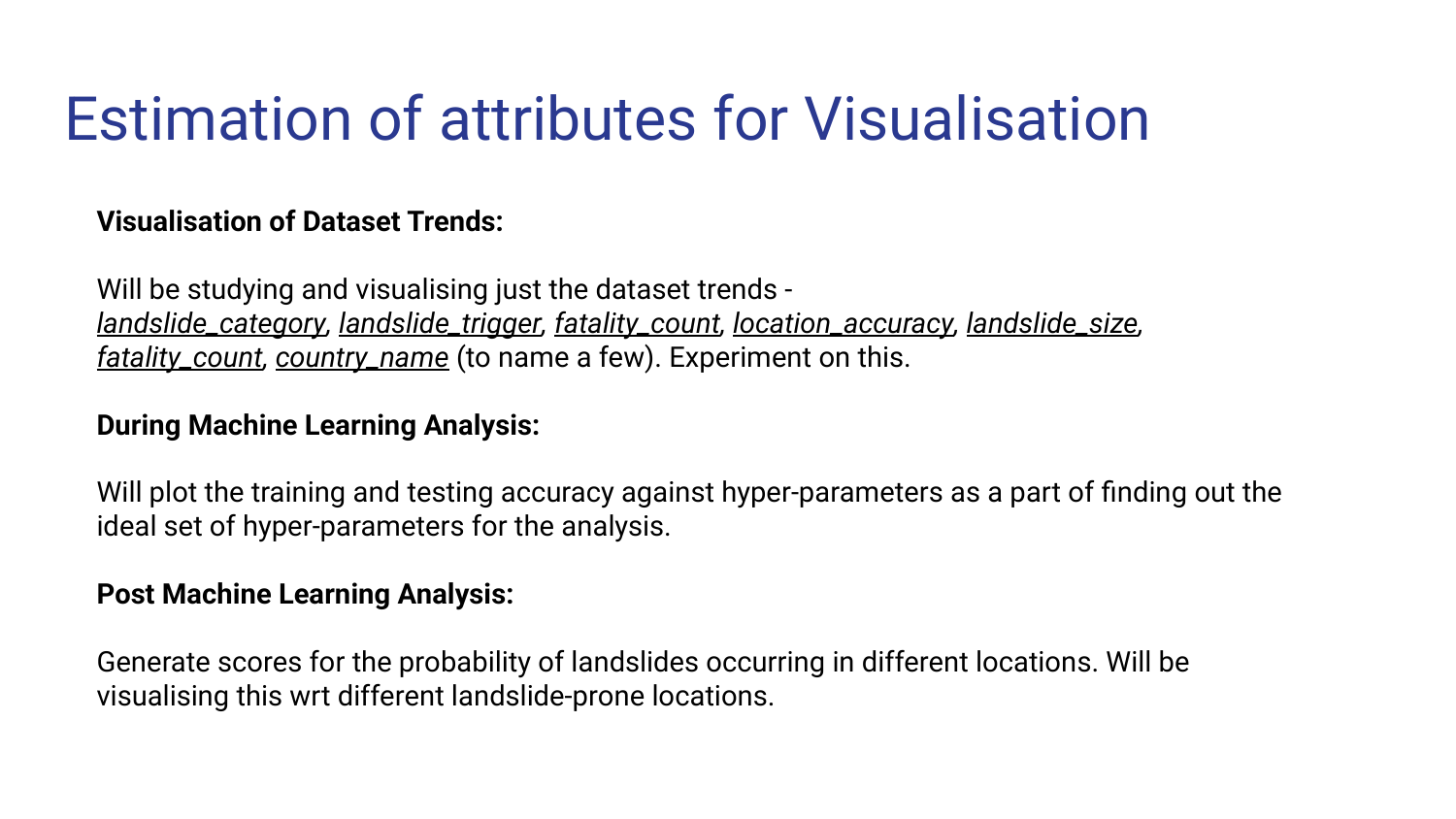

# Estimation of attributes for Visualisation
Visualisation of Dataset Trends:

Will be studying and visualising just the dataset trends -
landslide_category, landslide_trigger, fatality_count, location_accuracy, landslide_size, fatality_count, country_name (to name a few). Experiment on this.

During Machine Learning Analysis:

Will plot the training and testing accuracy against hyper-parameters as a part of finding out the ideal set of hyper-parameters for the analysis.

Post Machine Learning Analysis:

Generate scores for the probability of landslides occurring in different locations. Will be visualising this wrt different landslide-prone locations.